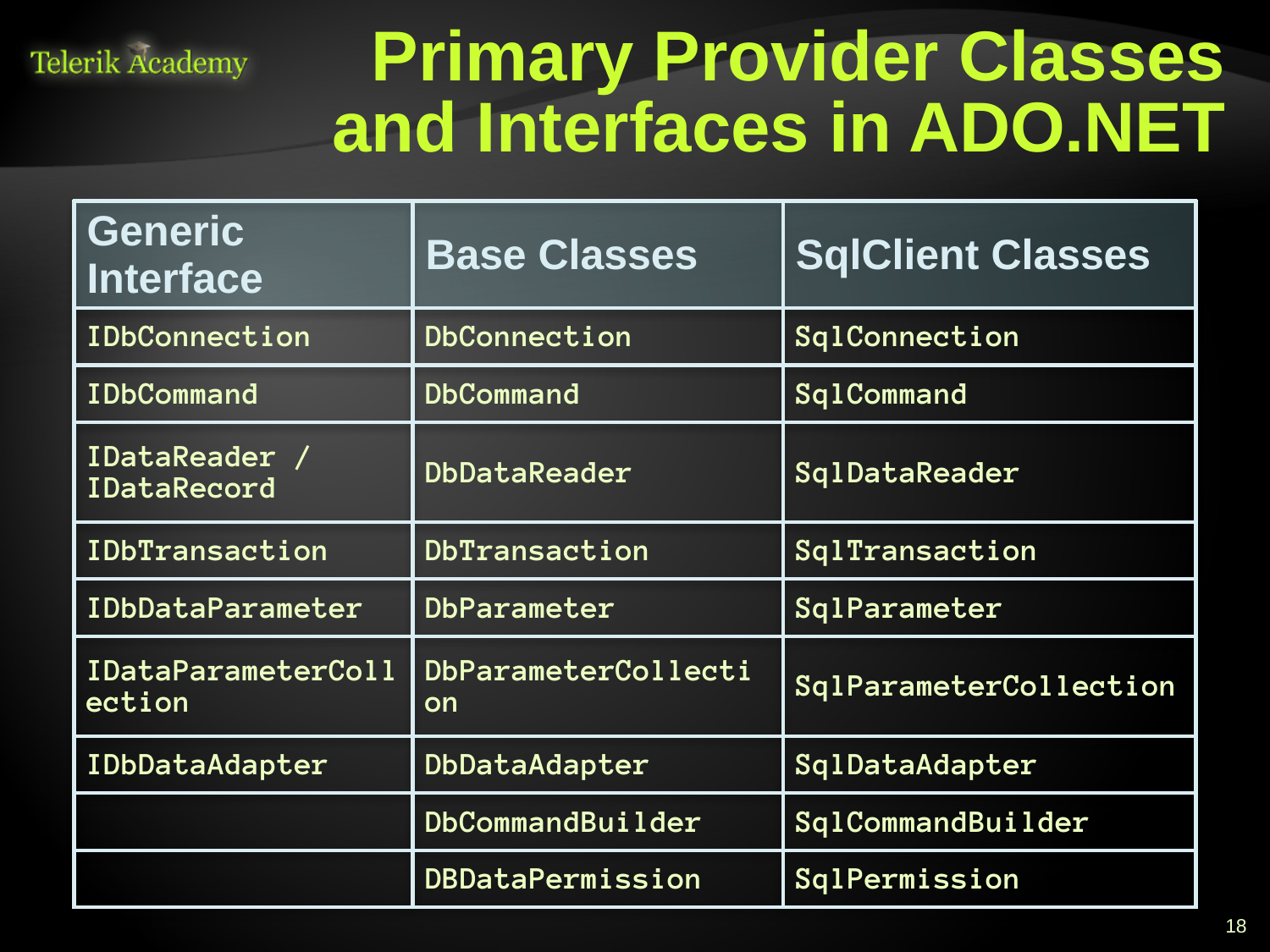

# Primary Provider Classes and Interfaces in ADO.NET
| Generic Interface | Base Classes | SqlClient Classes |
| --- | --- | --- |
| IDbConnection | DbConnection | SqlConnection |
| IDbCommand | DbCommand | SqlCommand |
| IDataReader / IDataRecord | DbDataReader | SqlDataReader |
| IDbTransaction | DbTransaction | SqlTransaction |
| IDbDataParameter | DbParameter | SqlParameter |
| IDataParameterCollection | DbParameterCollection | SqlParameterCollection |
| IDbDataAdapter | DbDataAdapter | SqlDataAdapter |
|  | DbCommandBuilder | SqlCommandBuilder |
|  | DBDataPermission | SqlPermission |
18